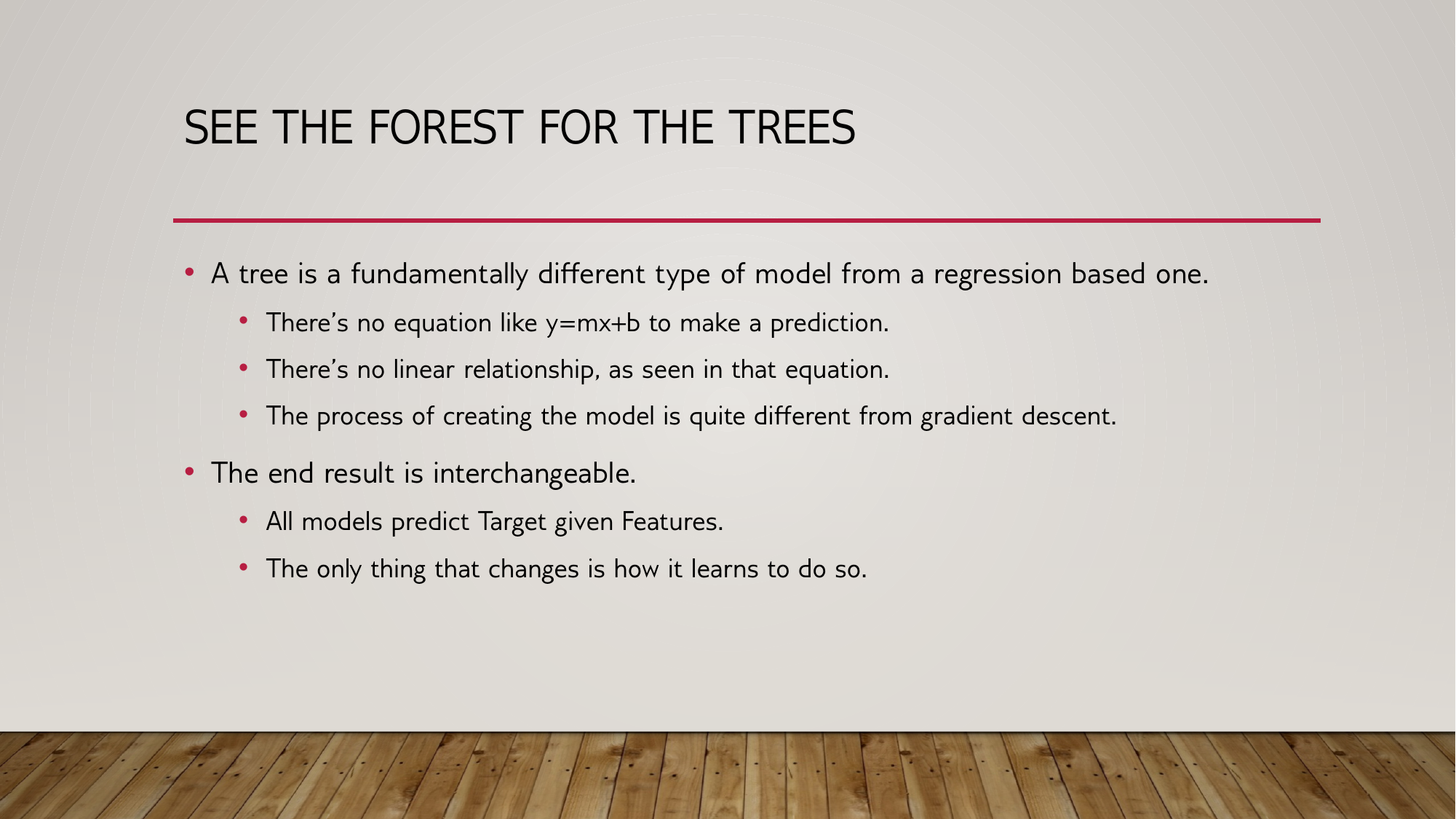

# See the Forest for the Trees
A tree is a fundamentally different type of model from a regression based one.
There’s no equation like y=mx+b to make a prediction.
There’s no linear relationship, as seen in that equation.
The process of creating the model is quite different from gradient descent.
The end result is interchangeable.
All models predict Target given Features.
The only thing that changes is how it learns to do so.